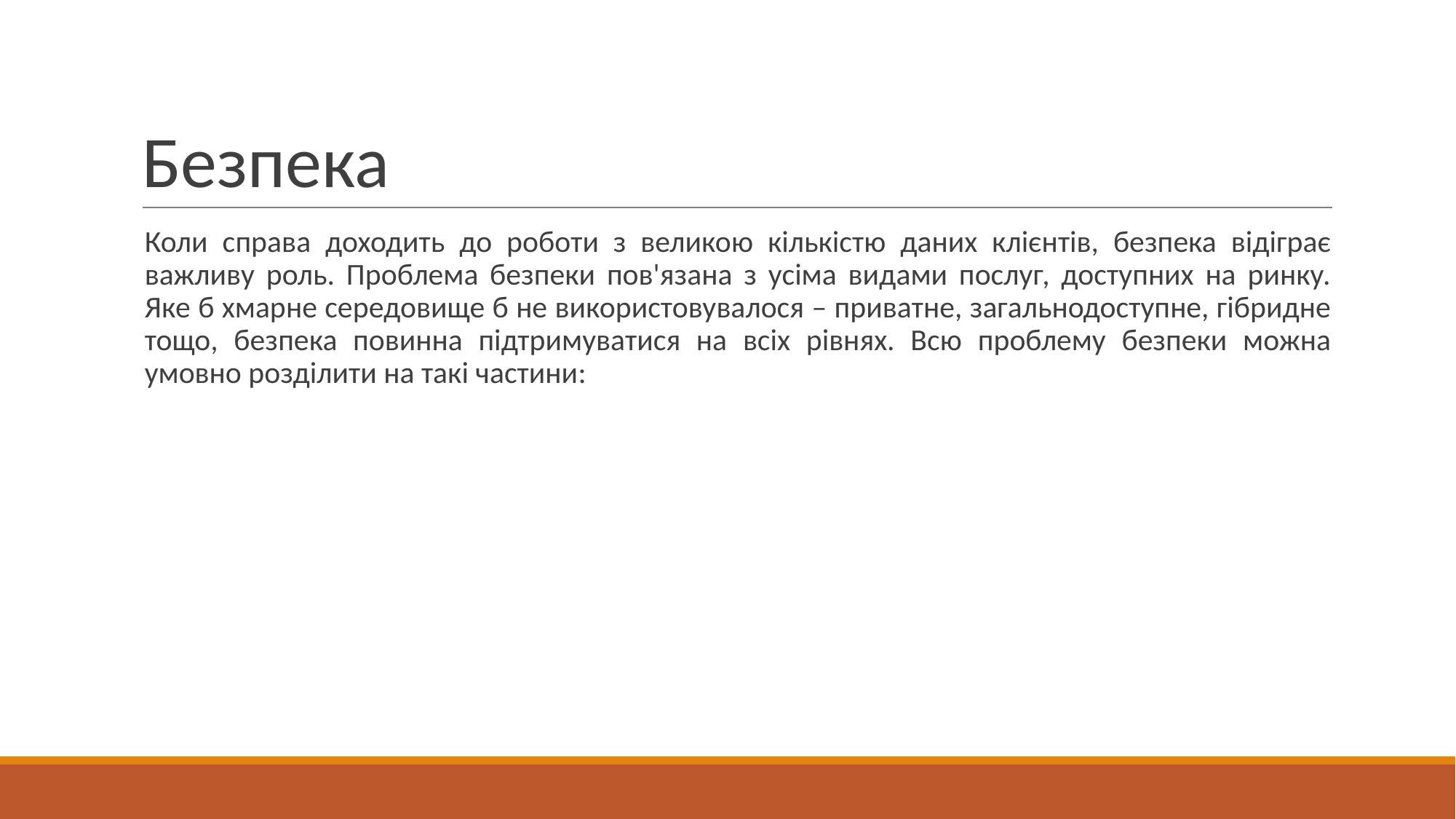

# Безпека
Коли справа доходить до роботи з великою кількістю даних клієнтів, безпека відіграє важливу роль. Проблема безпеки пов'язана з усіма видами послуг, доступних на ринку. Яке б хмарне середовище б не використовувалося – приватне, загальнодоступне, гібридне тощо, безпека повинна підтримуватися на всіх рівнях. Всю проблему безпеки можна умовно розділити на такі частини: